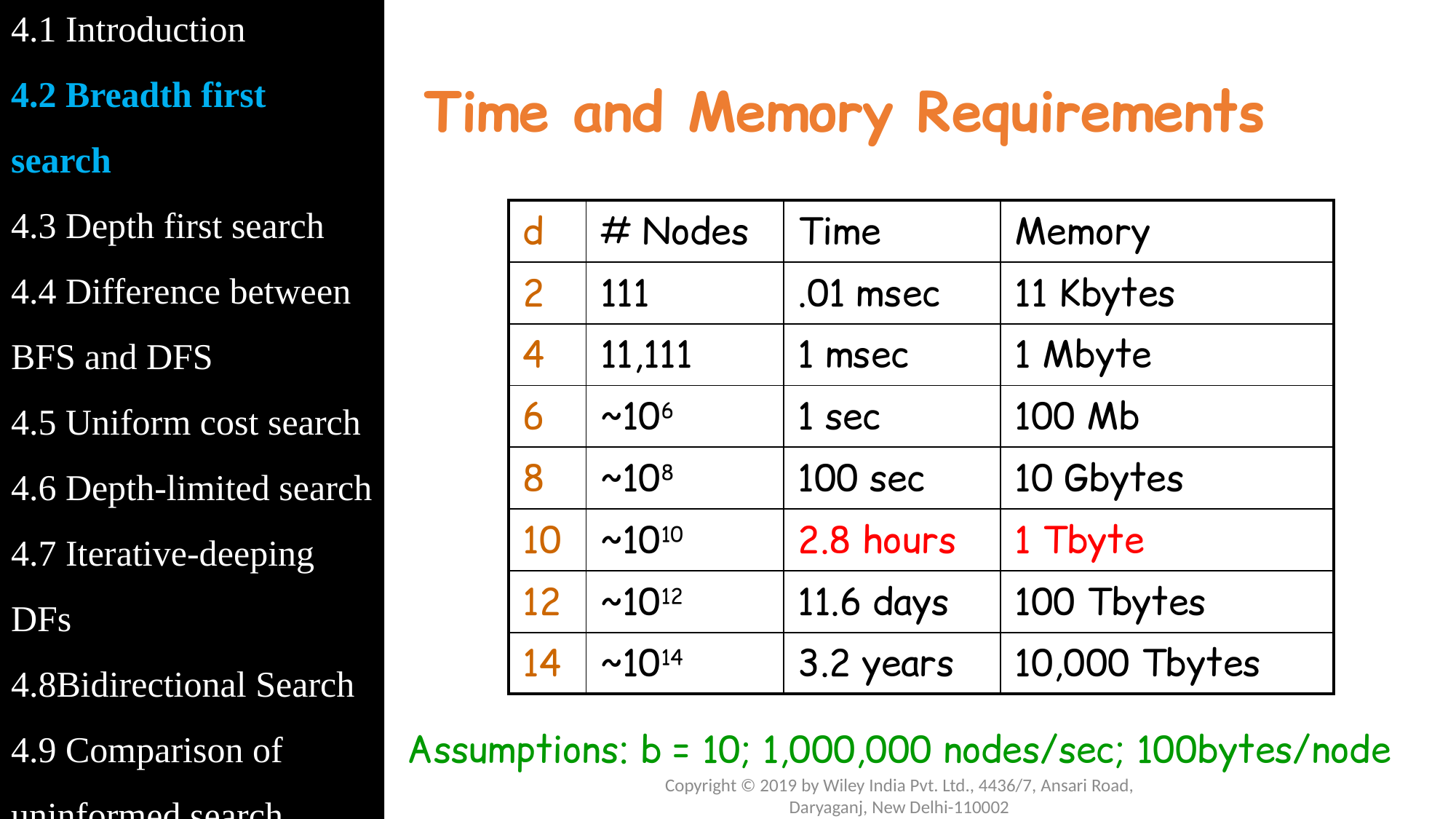

4.1 Introduction
4.2 Breadth first search
4.3 Depth first search
4.4 Difference between BFS and DFS
4.5 Uniform cost search
4.6 Depth-limited search
4.7 Iterative-deeping DFs
4.8Bidirectional Search 4.9 Comparison of uninformed search
# Time and Memory Requirements
| d | # Nodes | Time | Memory |
| --- | --- | --- | --- |
| 2 | 111 | .01 msec | 11 Kbytes |
| 4 | 11,111 | 1 msec | 1 Mbyte |
| 6 | ~106 | 1 sec | 100 Mb |
| 8 | ~108 | 100 sec | 10 Gbytes |
| 10 | ~1010 | 2.8 hours | 1 Tbyte |
| 12 | ~1012 | 11.6 days | 100 Tbytes |
| 14 | ~1014 | 3.2 years | 10,000 Tbytes |
Assumptions: b = 10; 1,000,000 nodes/sec; 100bytes/node
Copyright © 2019 by Wiley India Pvt. Ltd., 4436/7, Ansari Road, Daryaganj, New Delhi-110002